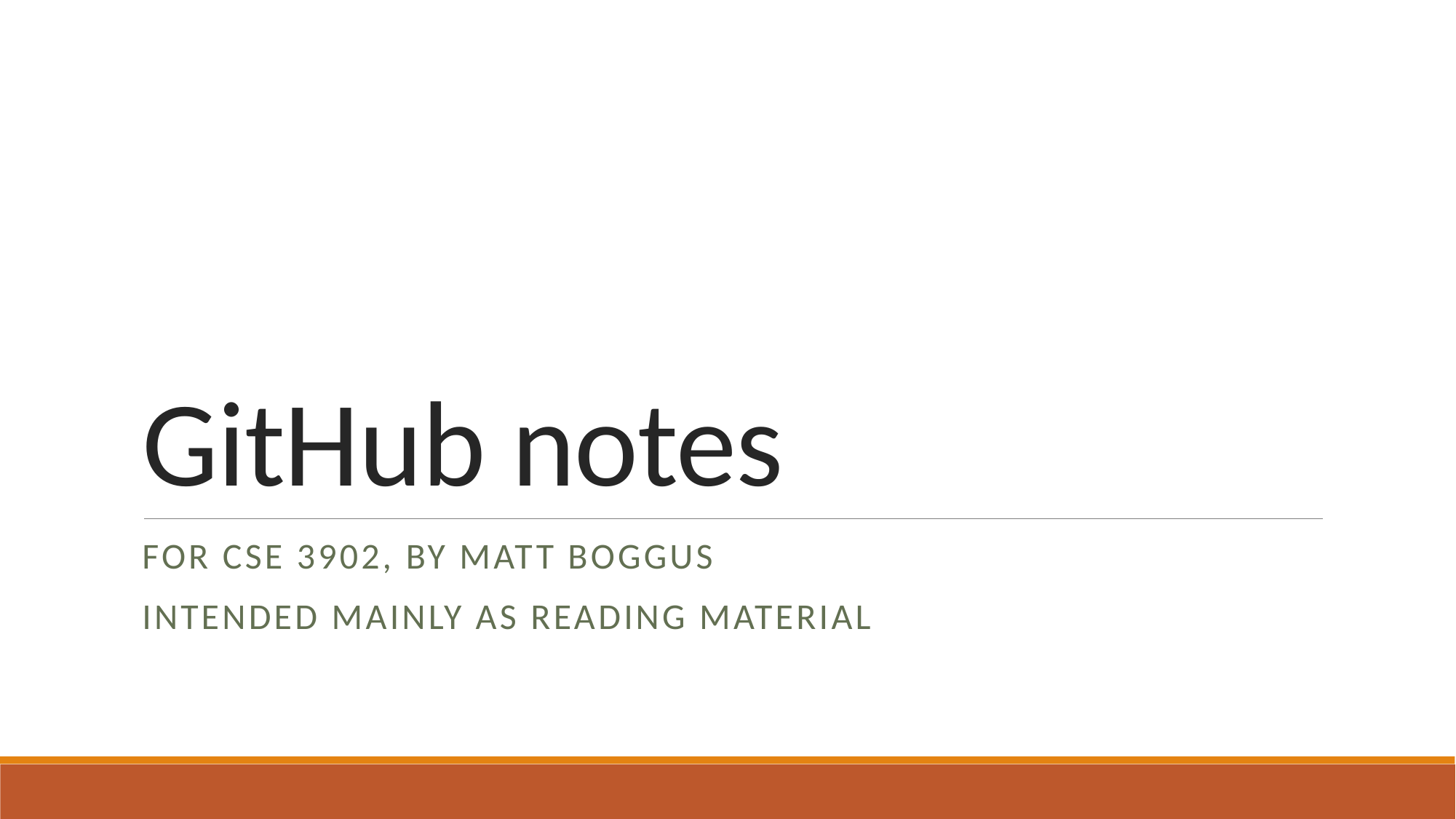

# GitHub notes
For CSE 3902, by Matt Boggus
Intended mainly as reading material